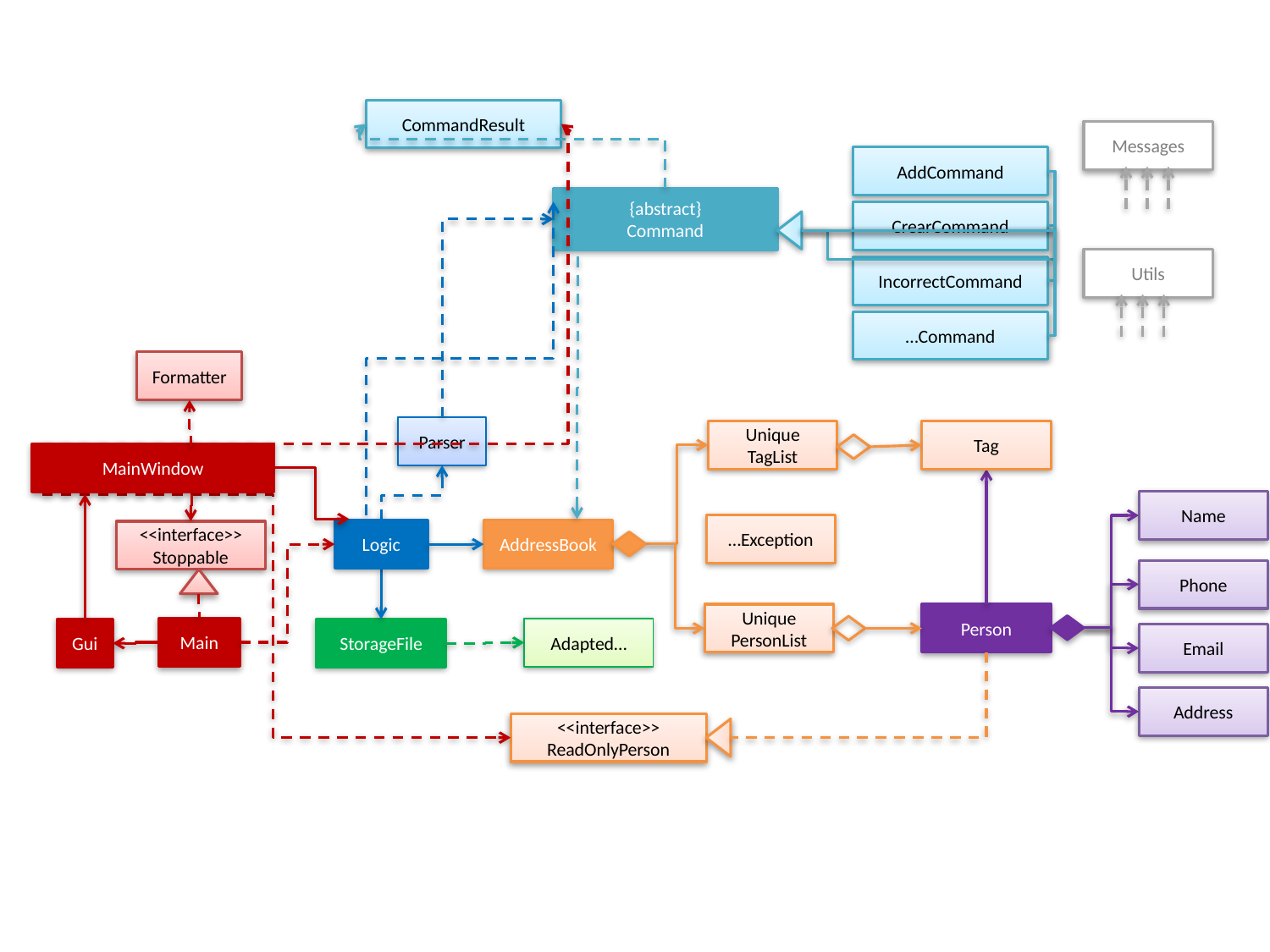

CommandResult
Messages
AddCommand
{abstract}
Command
CrearCommand

Utils
IncorrectCommand
…Command
Formatter
Parser
Unique
TagList
Tag

MainWindow
Name
…Exception
AddressBook
Logic
<<interface>>
Stoppable

Phone

Unique
PersonList
Person

Main
Adapted…
Gui
StorageFile
Email
Address
<<interface>>
ReadOnlyPerson